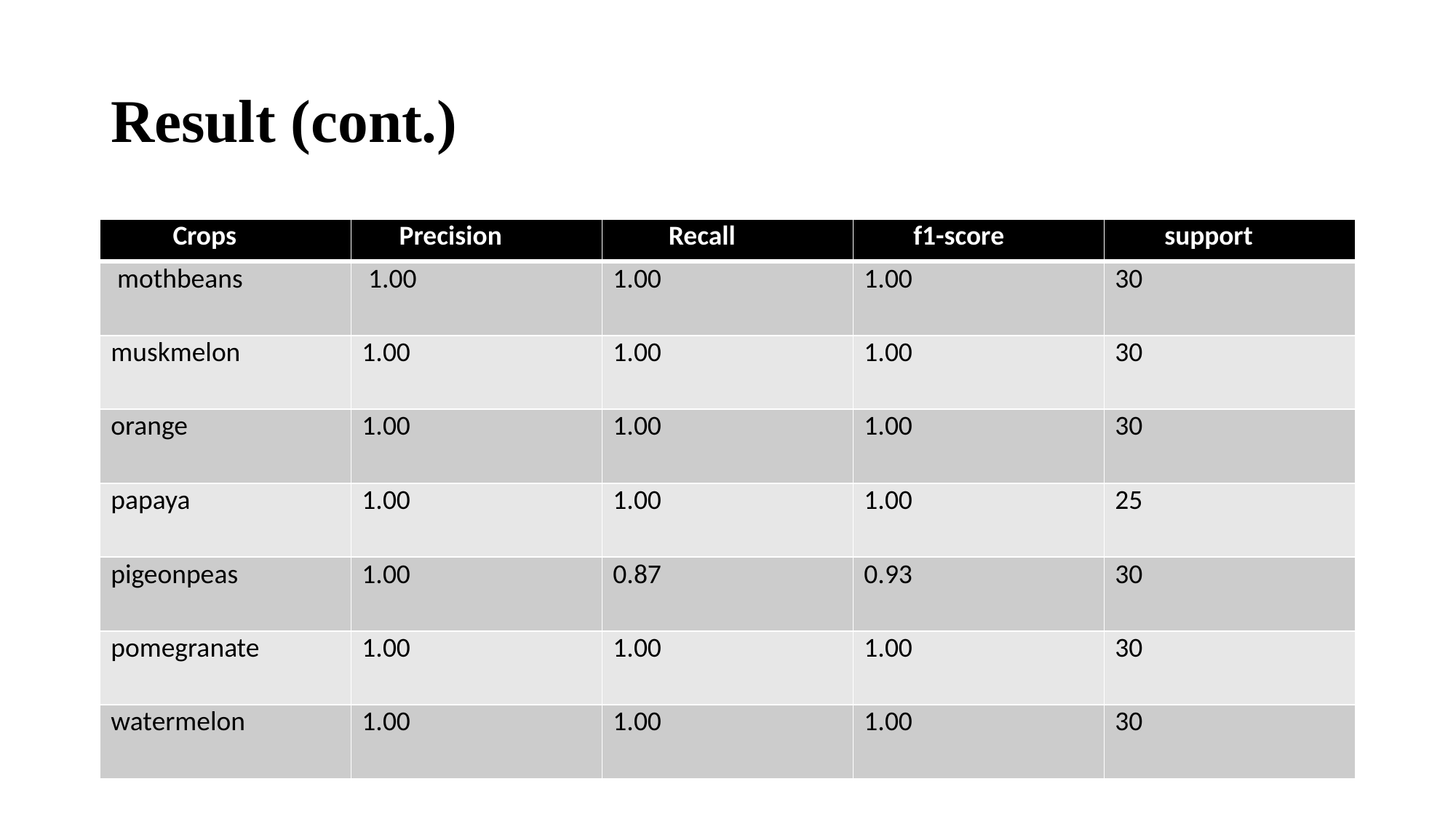

# Result (cont.)
| Crops | Precision | Recall | f1-score | support |
| --- | --- | --- | --- | --- |
| mothbeans | 1.00 | 1.00 | 1.00 | 30 |
| muskmelon | 1.00 | 1.00 | 1.00 | 30 |
| orange | 1.00 | 1.00 | 1.00 | 30 |
| papaya | 1.00 | 1.00 | 1.00 | 25 |
| pigeonpeas | 1.00 | 0.87 | 0.93 | 30 |
| pomegranate | 1.00 | 1.00 | 1.00 | 30 |
| watermelon | 1.00 | 1.00 | 1.00 | 30 |